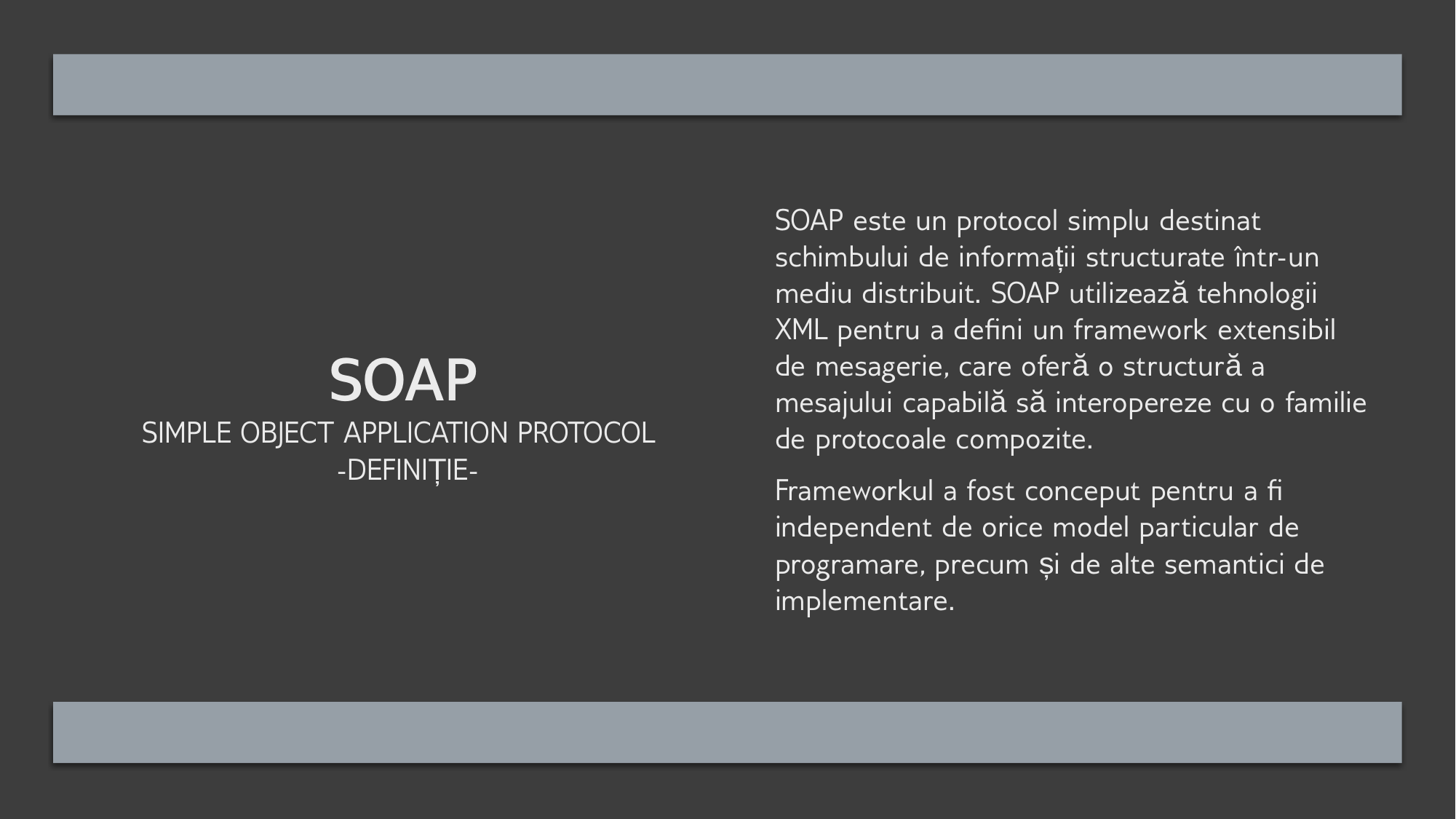

SOAP este un protocol simplu destinat schimbului de informații structurate într-un mediu distribuit. SOAP utilizează tehnologii XML pentru a defini un framework extensibil de mesagerie, care oferă o structură a mesajului capabilă să interopereze cu o familie de protocoale compozite.
Frameworkul a fost conceput pentru a fi independent de orice model particular de programare, precum și de alte semantici de  implementare.
# SOAP Simple Object application protocol -DefiniȚIE-